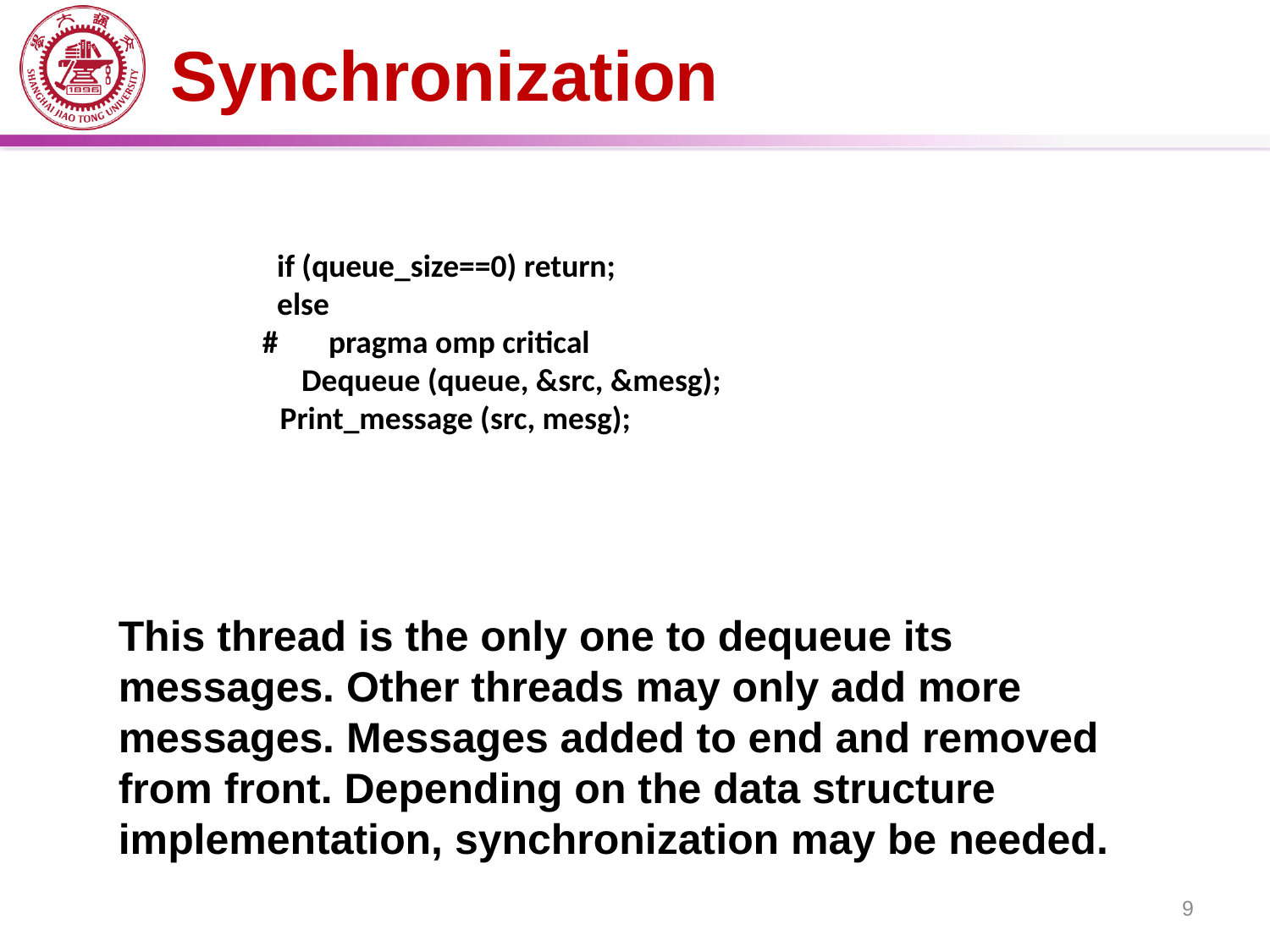

# Synchronization
  if (queue_size==0) return;
  else
#       pragma omp critical
        Dequeue (queue, &src, &mesg);
     Print_message (src, mesg);
This thread is the only one to dequeue its messages. Other threads may only add more messages. Messages added to end and removed from front. Depending on the data structure implementation, synchronization may be needed.
9